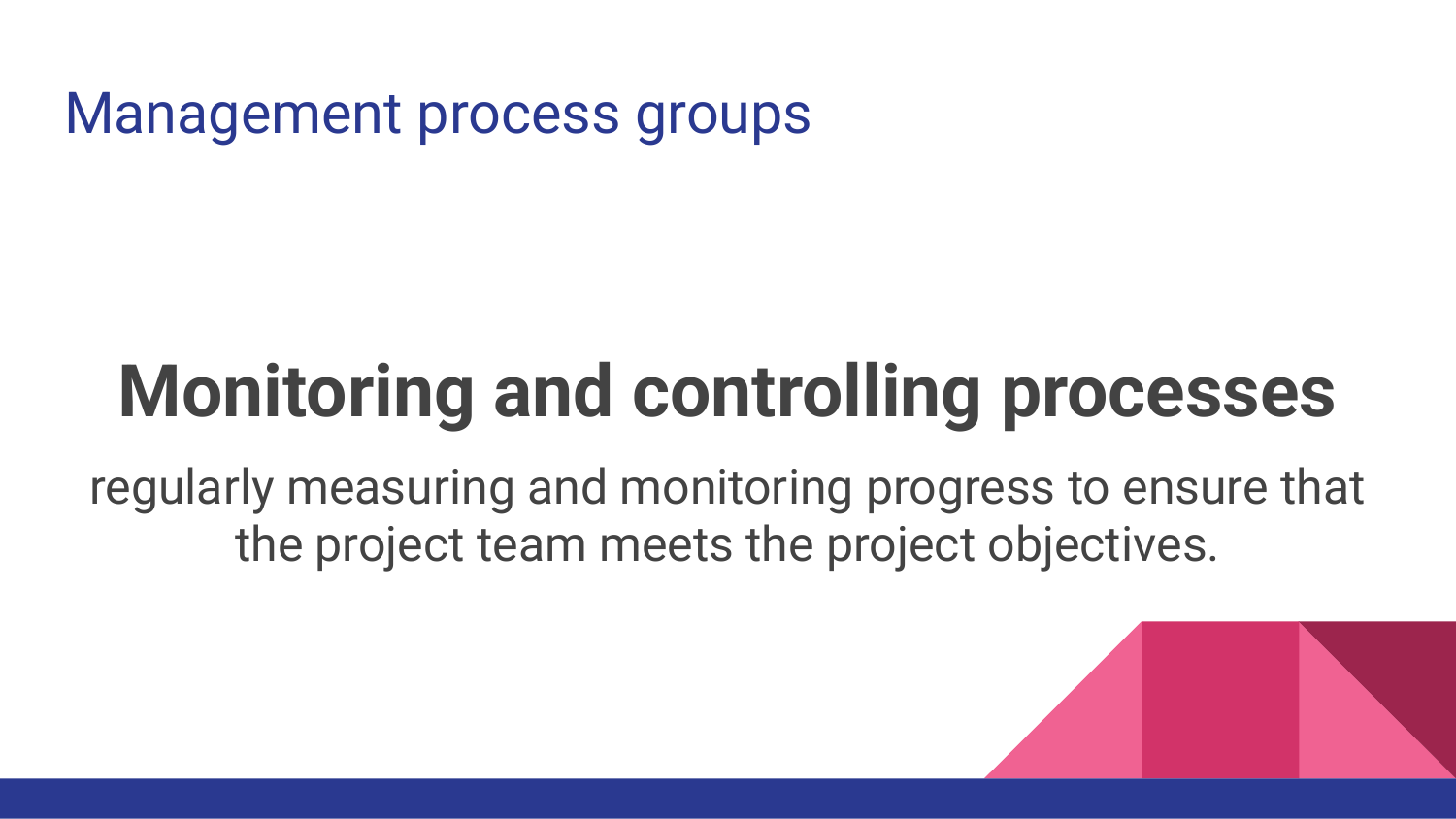

# Management process groups
Monitoring and controlling processes
regularly measuring and monitoring progress to ensure that the project team meets the project objectives.